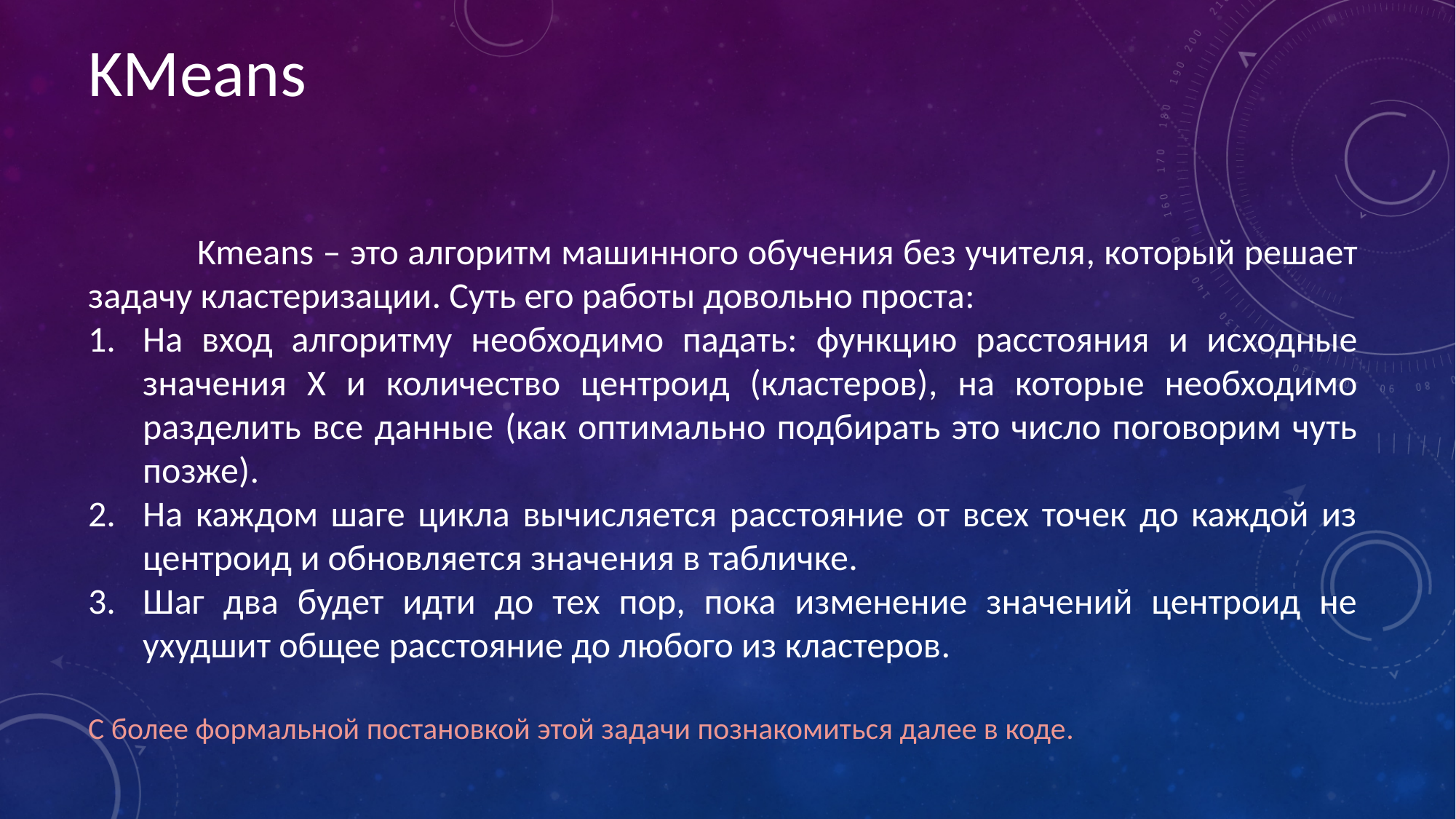

KMeans
	Kmeans – это алгоритм машинного обучения без учителя, который решает задачу кластеризации. Суть его работы довольно проста:
На вход алгоритму необходимо падать: функцию расстояния и исходные значения X и количество центроид (кластеров), на которые необходимо разделить все данные (как оптимально подбирать это число поговорим чуть позже).
На каждом шаге цикла вычисляется расстояние от всех точек до каждой из центроид и обновляется значения в табличке.
Шаг два будет идти до тех пор, пока изменение значений центроид не ухудшит общее расстояние до любого из кластеров.

С более формальной постановкой этой задачи познакомиться далее в коде.